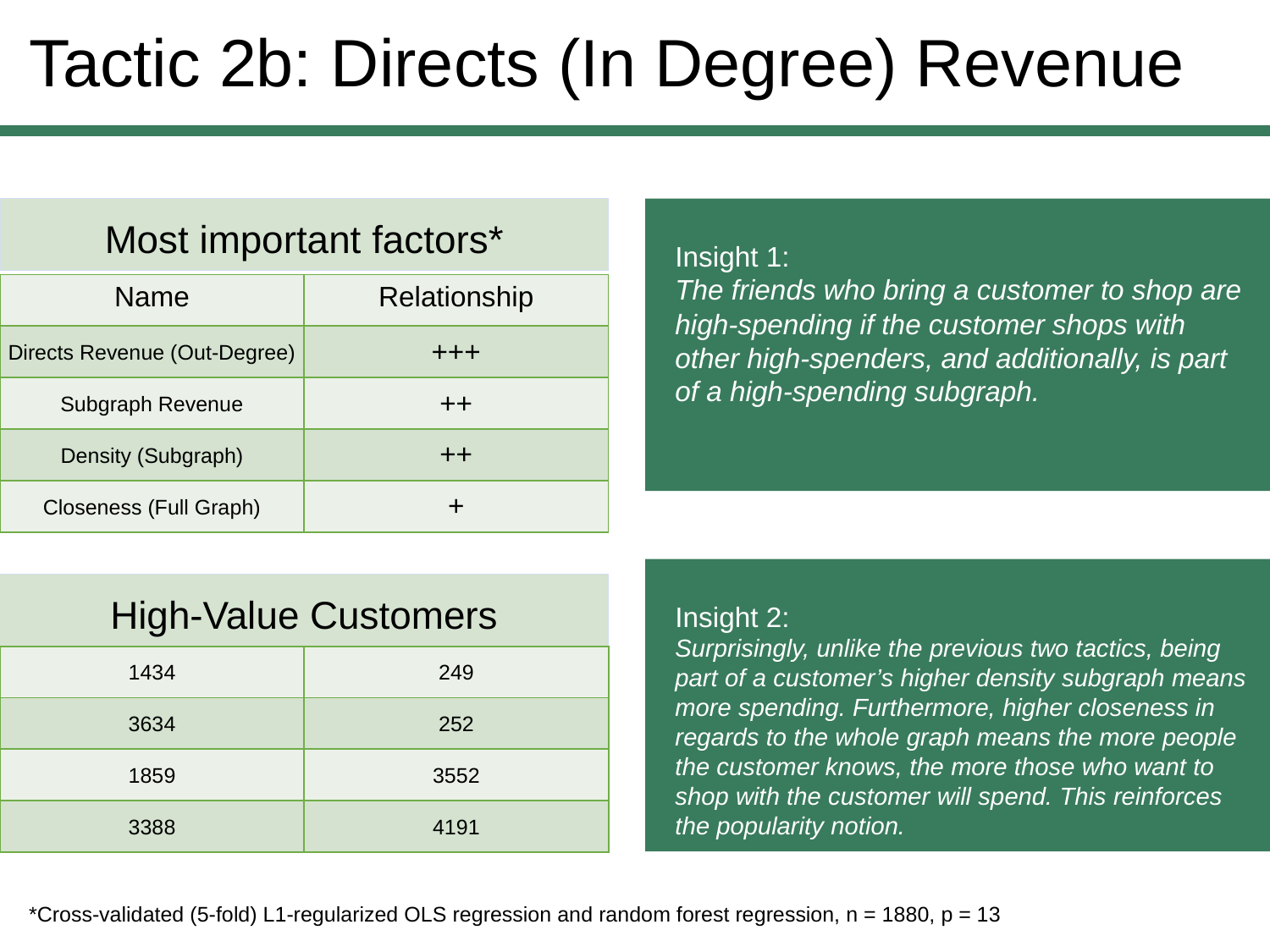

# Tactic 2b: Directs (In Degree) Revenue

Insight 1:
The friends who bring a customer to shop are high-spending if the customer shops with other high-spenders, and additionally, is part of a high-spending subgraph.
Most important factors*
| Name | Relationship |
| --- | --- |
| Directs Revenue (Out-Degree) | +++ |
| Subgraph Revenue | ++ |
| Density (Subgraph) | ++ |
| Closeness (Full Graph) | + |

Insight 2:
Surprisingly, unlike the previous two tactics, being part of a customer’s higher density subgraph means more spending. Furthermore, higher closeness in regards to the whole graph means the more people the customer knows, the more those who want to shop with the customer will spend. This reinforces the popularity notion.
High-Value Customers
| 1434 | 249 |
| --- | --- |
| 3634 | 252 |
| 1859 | 3552 |
| 3388 | 4191 |
*Cross-validated (5-fold) L1-regularized OLS regression and random forest regression, n = 1880, p = 13